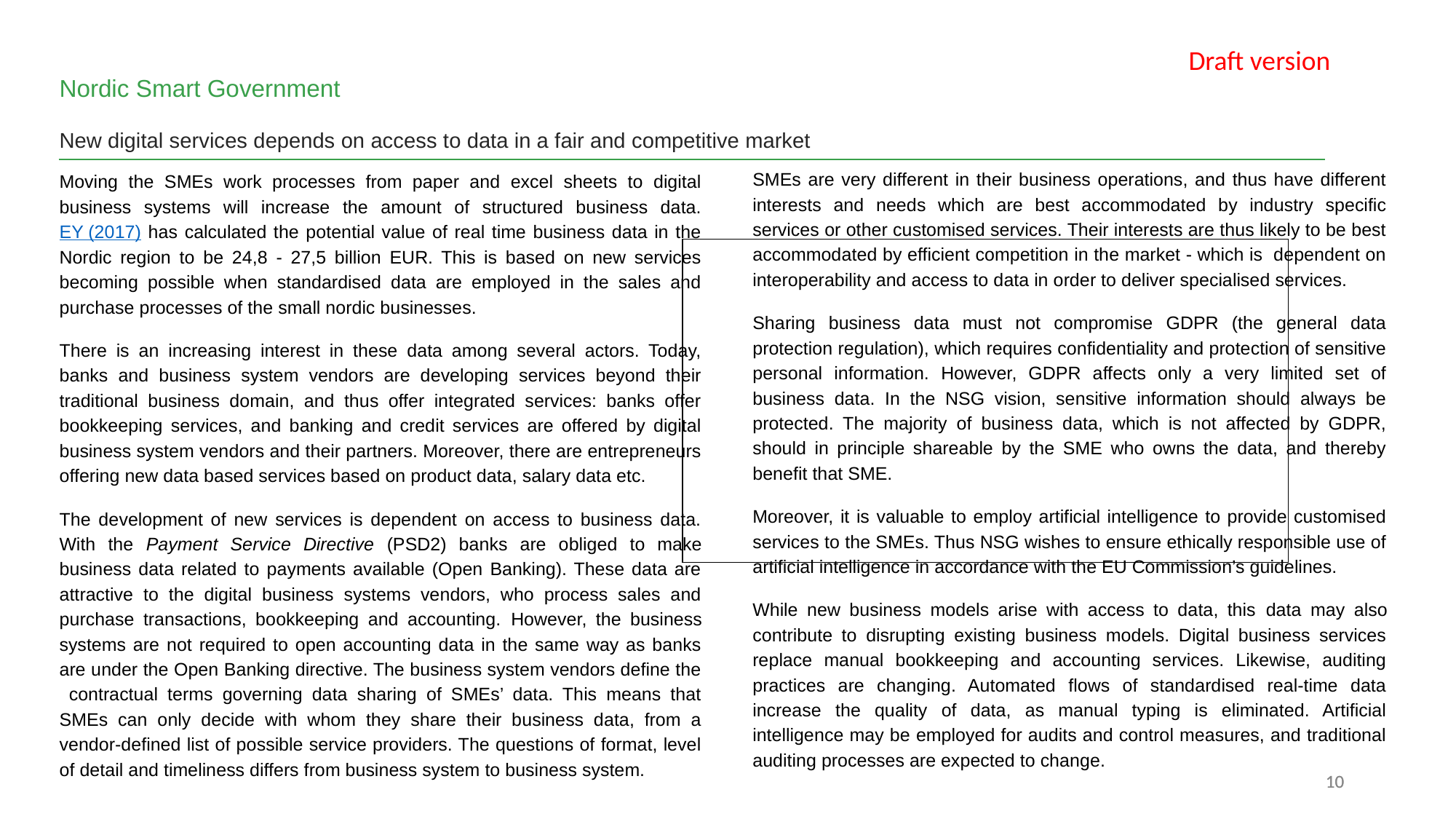

Draft version
Nordic Smart Government

New digital services depends on access to data in a fair and competitive market
SMEs are very different in their business operations, and thus have different interests and needs which are best accommodated by industry specific services or other customised services. Their interests are thus likely to be best accommodated by efficient competition in the market - which is  dependent on interoperability and access to data in order to deliver specialised services.
Sharing business data must not compromise GDPR (the general data protection regulation), which requires confidentiality and protection of sensitive personal information. However, GDPR affects only a very limited set of business data. In the NSG vision, sensitive information should always be protected. The majority of business data, which is not affected by GDPR, should in principle shareable by the SME who owns the data, and thereby benefit that SME.
Moreover, it is valuable to employ artificial intelligence to provide customised services to the SMEs. Thus NSG wishes to ensure ethically responsible use of artificial intelligence in accordance with the EU Commission’s guidelines.
While new business models arise with access to data, this data may also contribute to disrupting existing business models. Digital business services replace manual bookkeeping and accounting services. Likewise, auditing practices are changing. Automated flows of standardised real-time data increase the quality of data, as manual typing is eliminated. Artificial intelligence may be employed for audits and control measures, and traditional auditing processes are expected to change.

Moving the SMEs work processes from paper and excel sheets to digital business systems will increase the amount of structured business data. EY (2017) has calculated the potential value of real time business data in the Nordic region to be 24,8 - 27,5 billion EUR. This is based on new services becoming possible when standardised data are employed in the sales and purchase processes of the small nordic businesses.
There is an increasing interest in these data among several actors. Today, banks and business system vendors are developing services beyond their traditional business domain, and thus offer integrated services: banks offer bookkeeping services, and banking and credit services are offered by digital business system vendors and their partners. Moreover, there are entrepreneurs offering new data based services based on product data, salary data etc.
The development of new services is dependent on access to business data. With the Payment Service Directive (PSD2) banks are obliged to make business data related to payments available (Open Banking). These data are attractive to the digital business systems vendors, who process sales and purchase transactions, bookkeeping and accounting. However, the business systems are not required to open accounting data in the same way as banks are under the Open Banking directive. The business system vendors define the  contractual terms governing data sharing of SMEs’ data. This means that SMEs can only decide with whom they share their business data, from a vendor-defined list of possible service providers. The questions of format, level of detail and timeliness differs from business system to business system.

|  |
| --- |

10
10